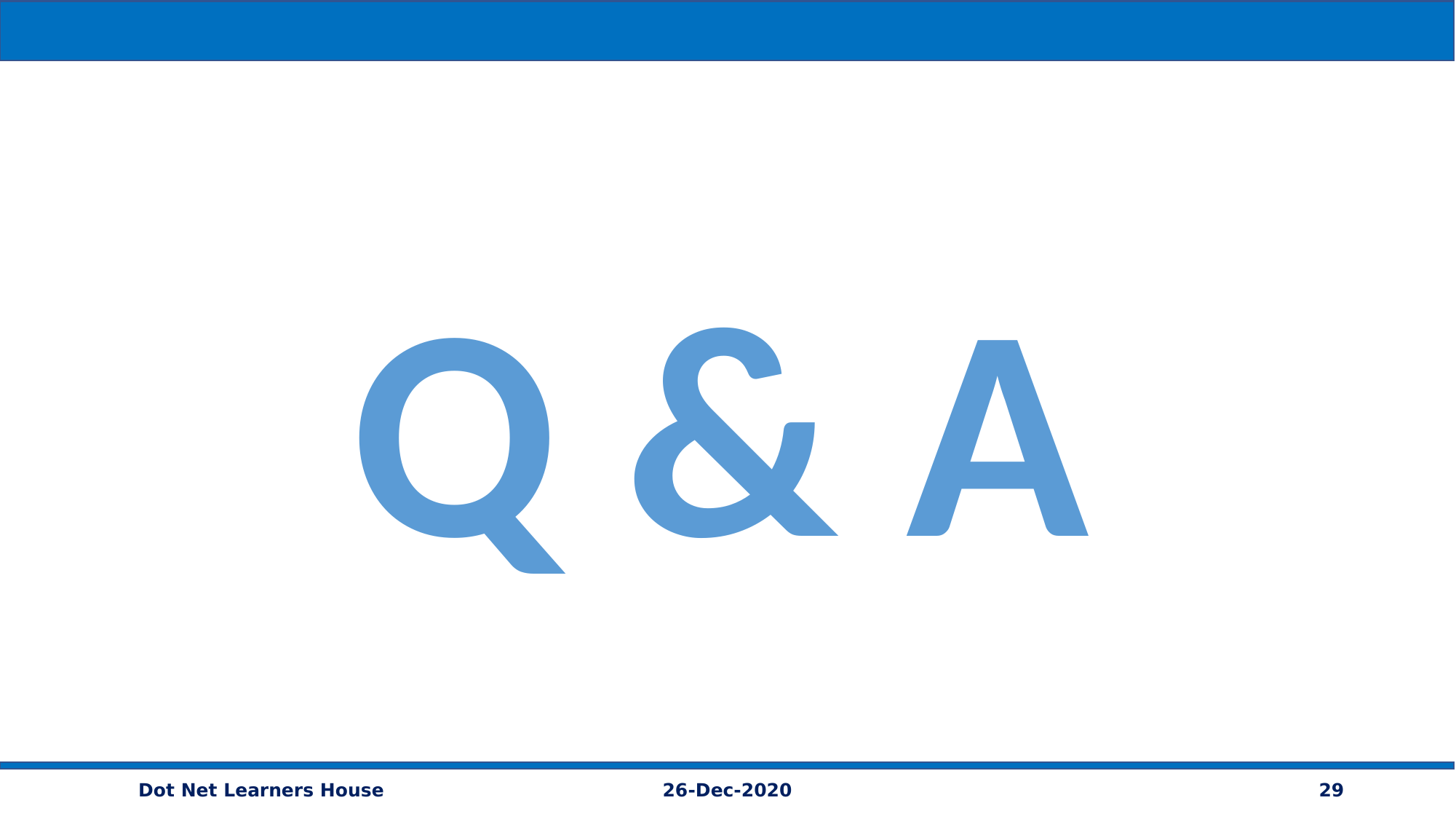

Q & A

26-Dec-2020
29
Dot Net Learners House